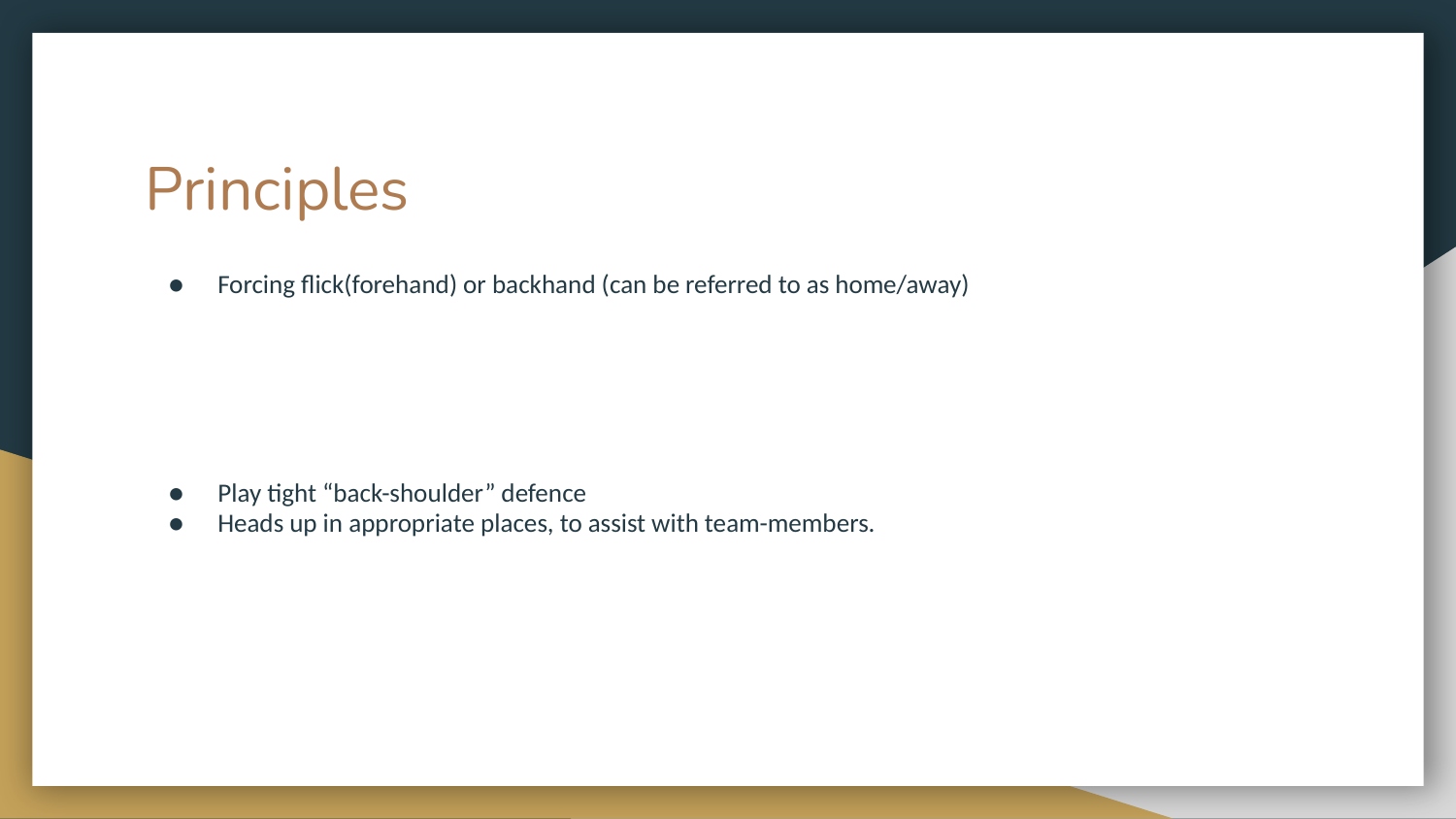

# Principles
Forcing flick(forehand) or backhand (can be referred to as home/away)

Play tight “back-shoulder” defence
Heads up in appropriate places, to assist with team-members.